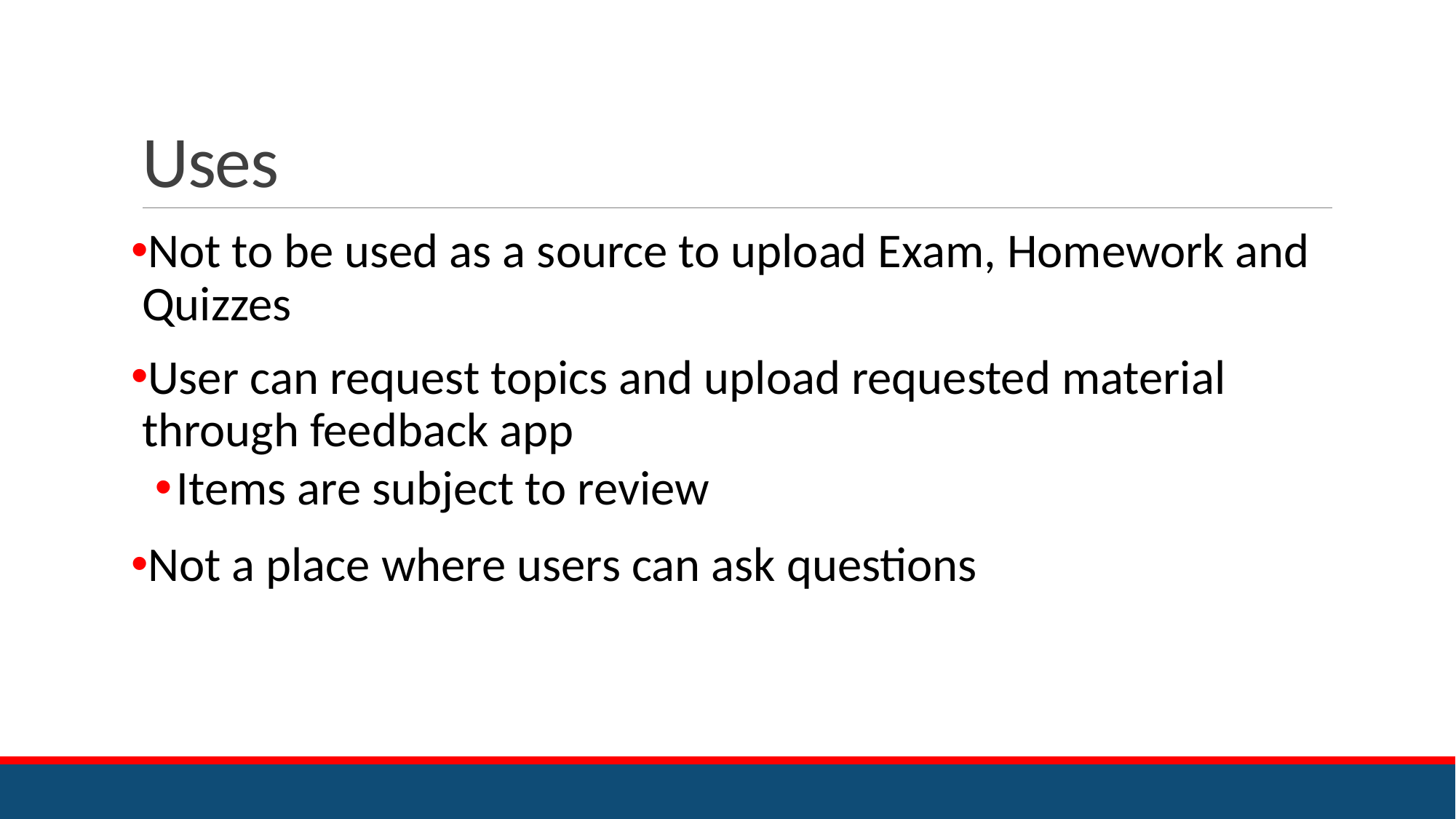

# Uses
Not to be used as a source to upload Exam, Homework and Quizzes
User can request topics and upload requested material through feedback app
Items are subject to review
Not a place where users can ask questions